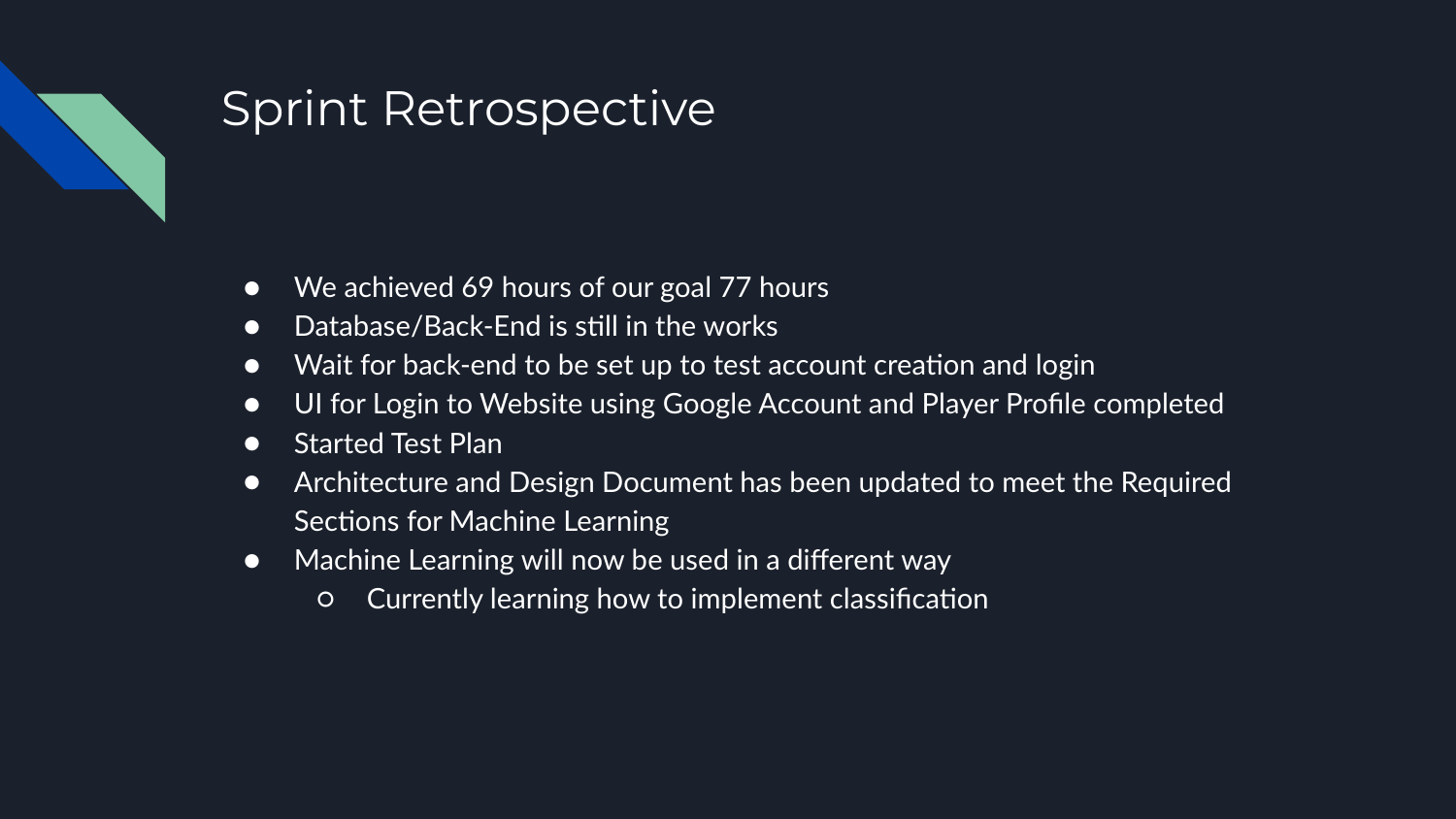

# Sprint Retrospective
We achieved 69 hours of our goal 77 hours
Database/Back-End is still in the works
Wait for back-end to be set up to test account creation and login
UI for Login to Website using Google Account and Player Profile completed
Started Test Plan
Architecture and Design Document has been updated to meet the Required Sections for Machine Learning
Machine Learning will now be used in a different way
Currently learning how to implement classification